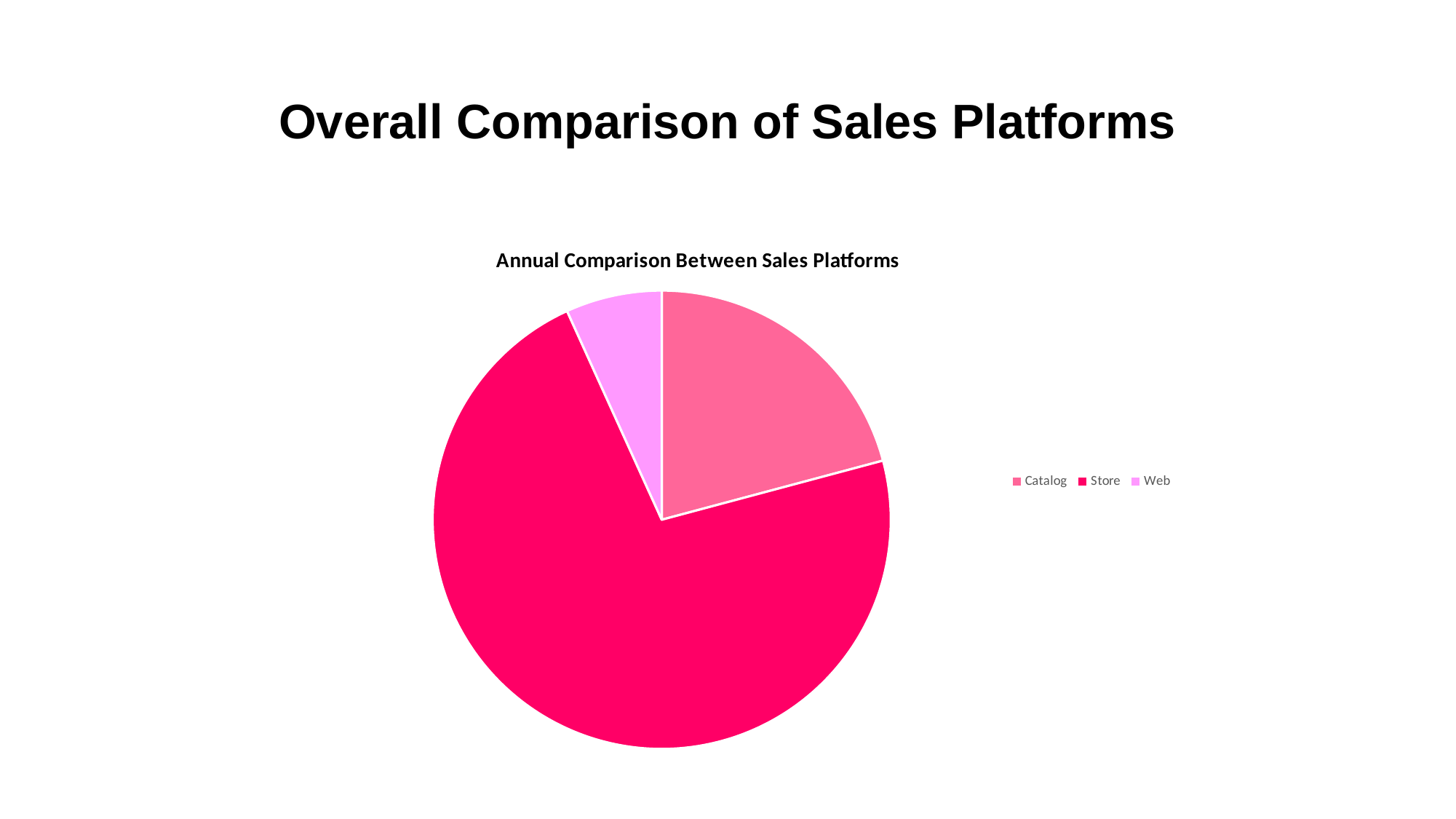

# Overall Comparison of Sales Platforms

### Chart: Annual Comparison Between Sales Platforms

| Category | Total |
|---|---|
| Catalog | 0.20844414893617022 |
| Store | 0.7237367021276596 |
| Web | 0.0678191489361702 |